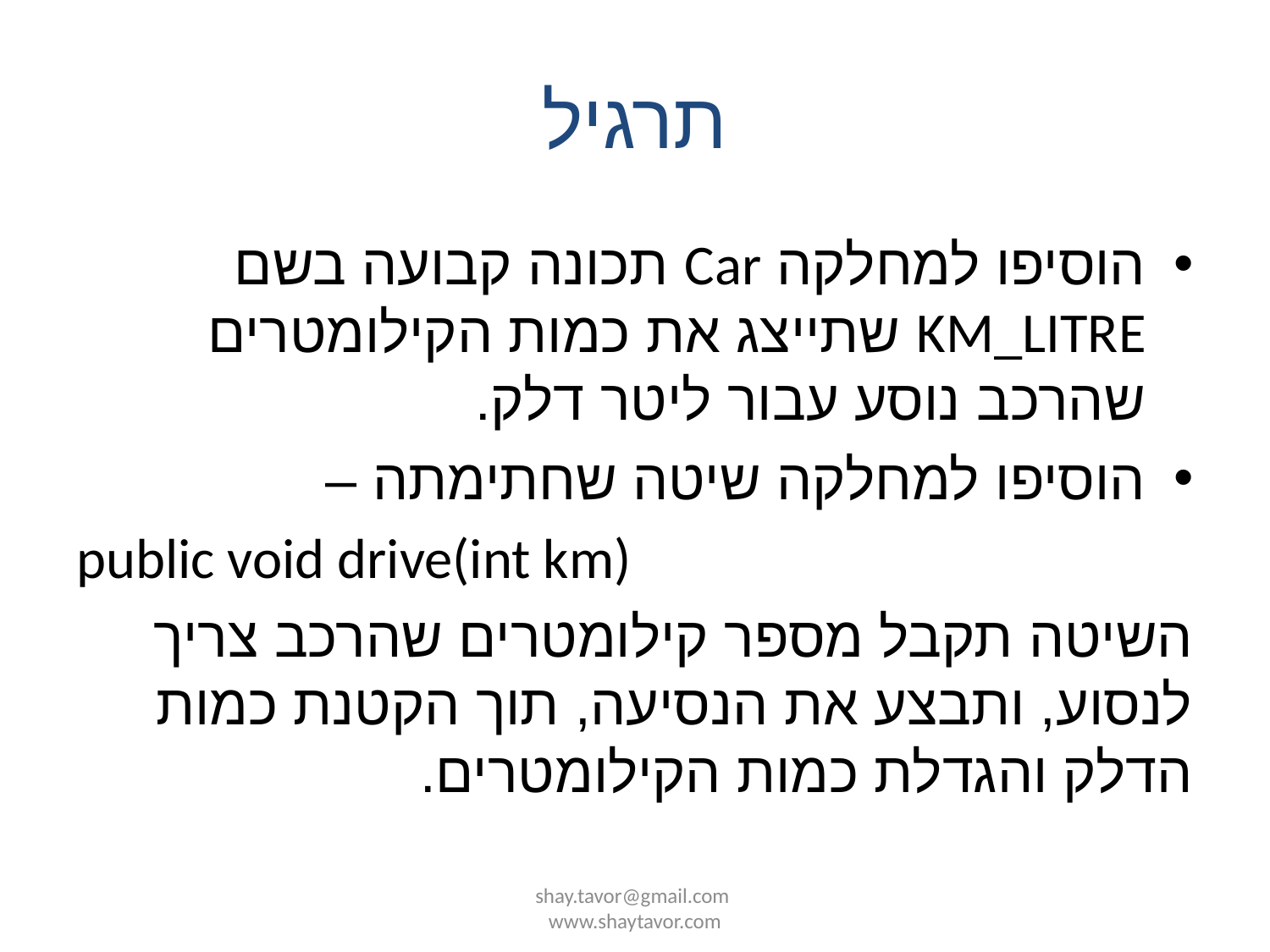

# תרגיל
הוסיפו למחלקה Car תכונה קבועה בשם KM_LITRE שתייצג את כמות הקילומטרים שהרכב נוסע עבור ליטר דלק.
הוסיפו למחלקה שיטה שחתימתה –
public void drive(int km)
השיטה תקבל מספר קילומטרים שהרכב צריך לנסוע, ותבצע את הנסיעה, תוך הקטנת כמות הדלק והגדלת כמות הקילומטרים.
shay.tavor@gmail.com  www.shaytavor.com